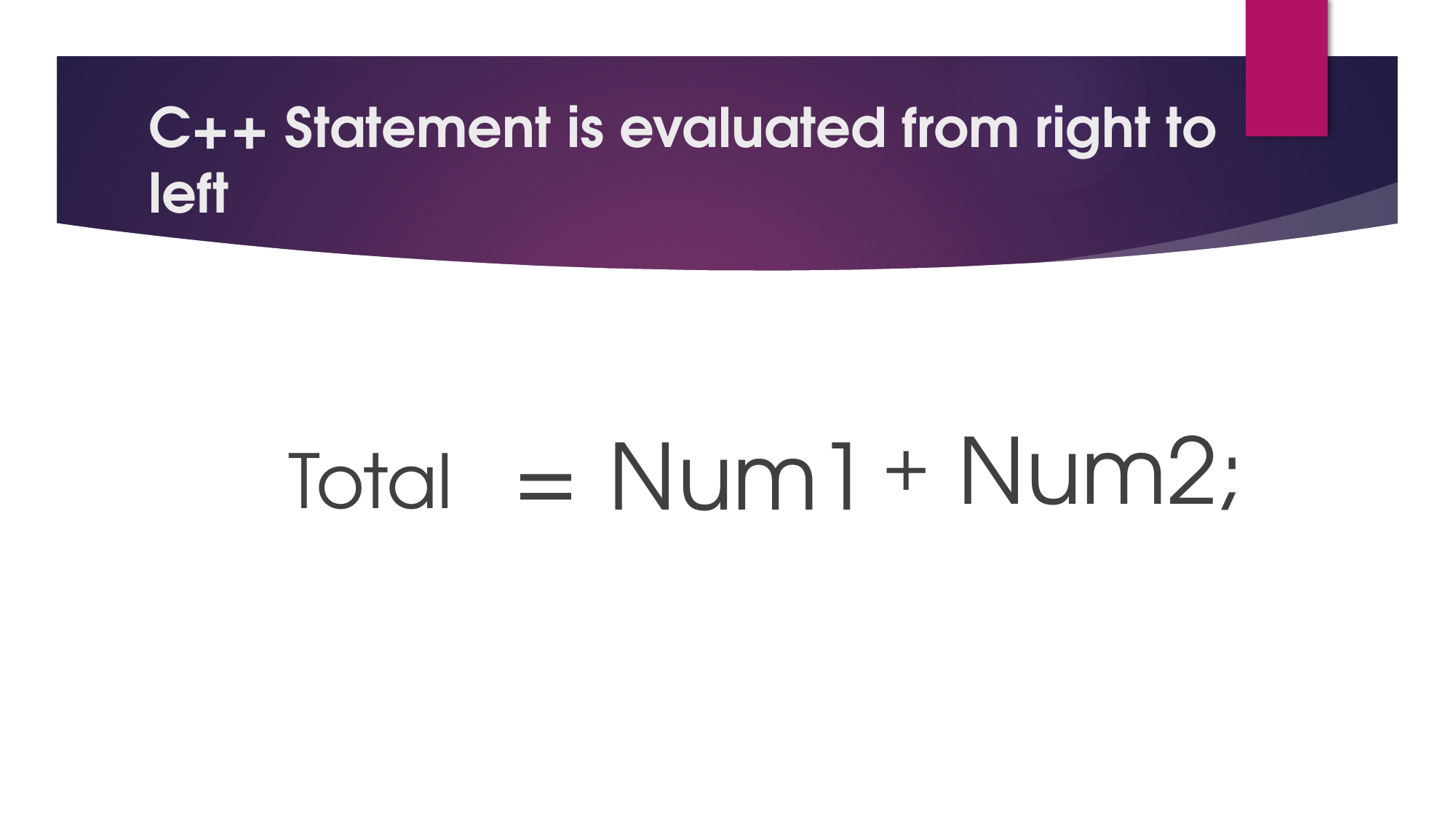

# C++ Statement is evaluated from right to left
Num2;
=
Num1
+
Total